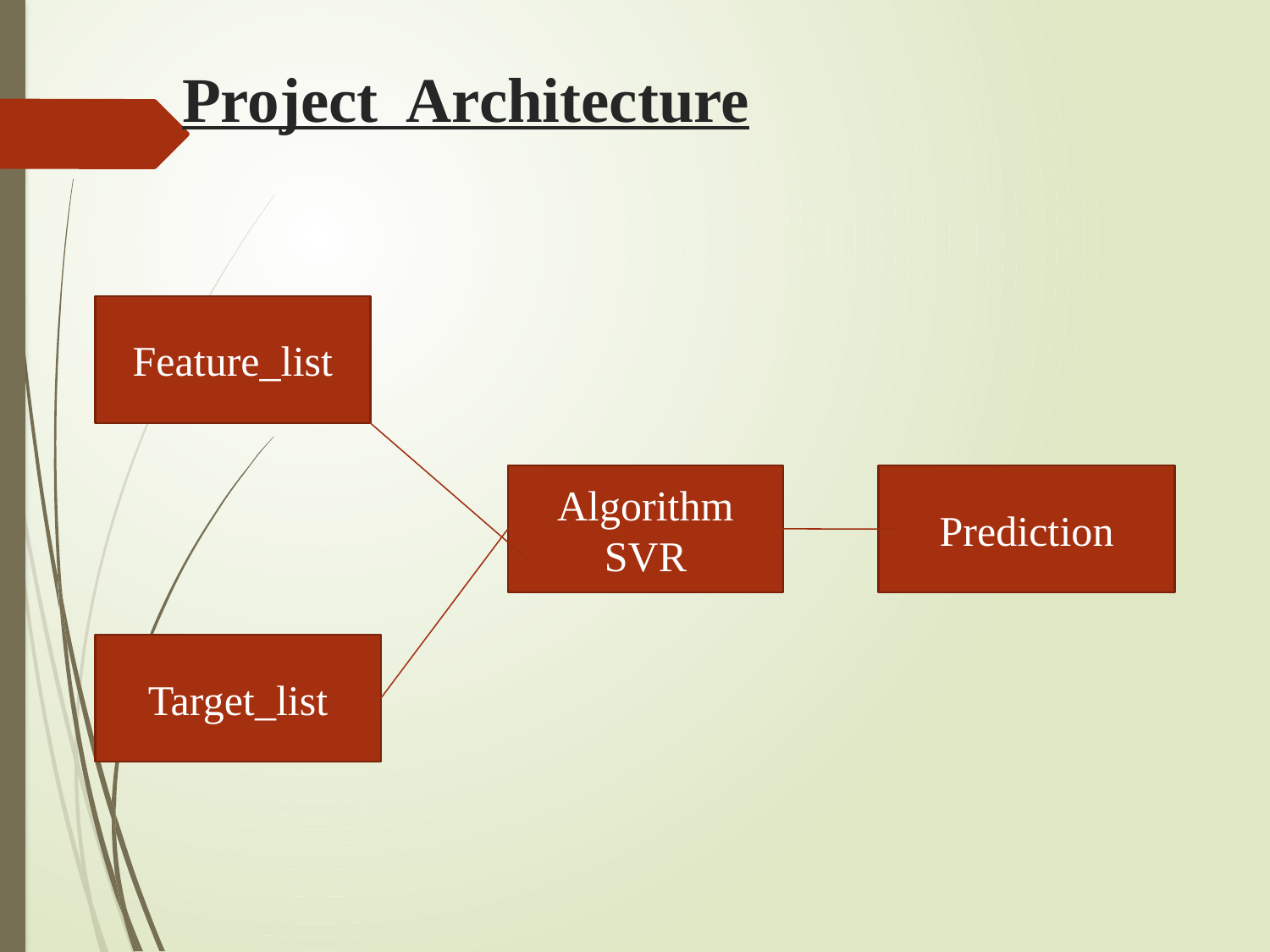

# Project  Architecture

Feature_list
Algorithm
SVR
Prediction
Target_list